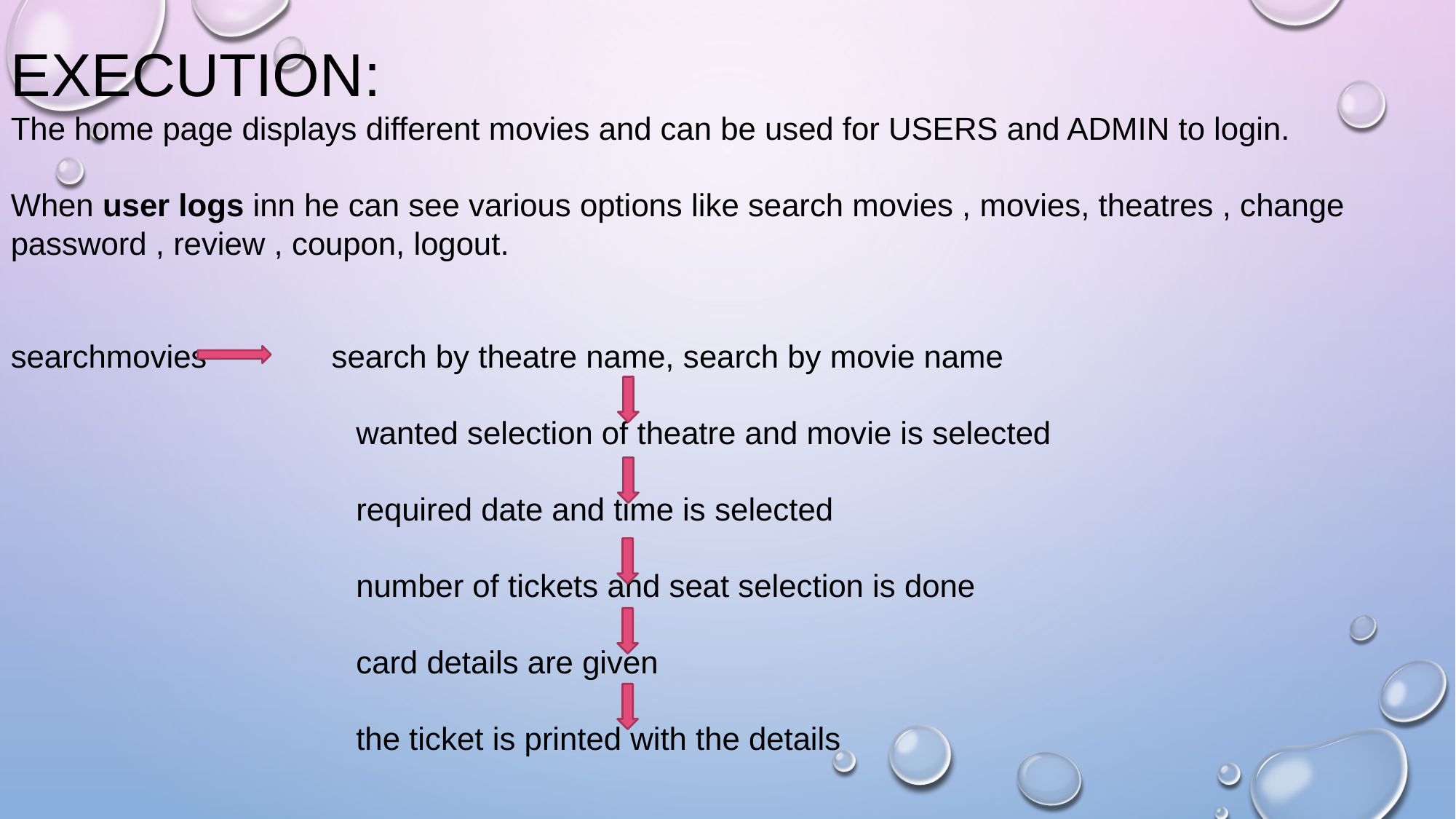

EXECUTION:
The home page displays different movies and can be used for USERS and ADMIN to login.

When user logs inn he can see various options like search movies , movies, theatres , change password , review , coupon, logout.

searchmovies              search by theatre name, search by movie name

			  wanted selection of theatre and movie is selected

			  required date and time is selected

			  number of tickets and seat selection is done

			  card details are given

			  the ticket is printed with the details